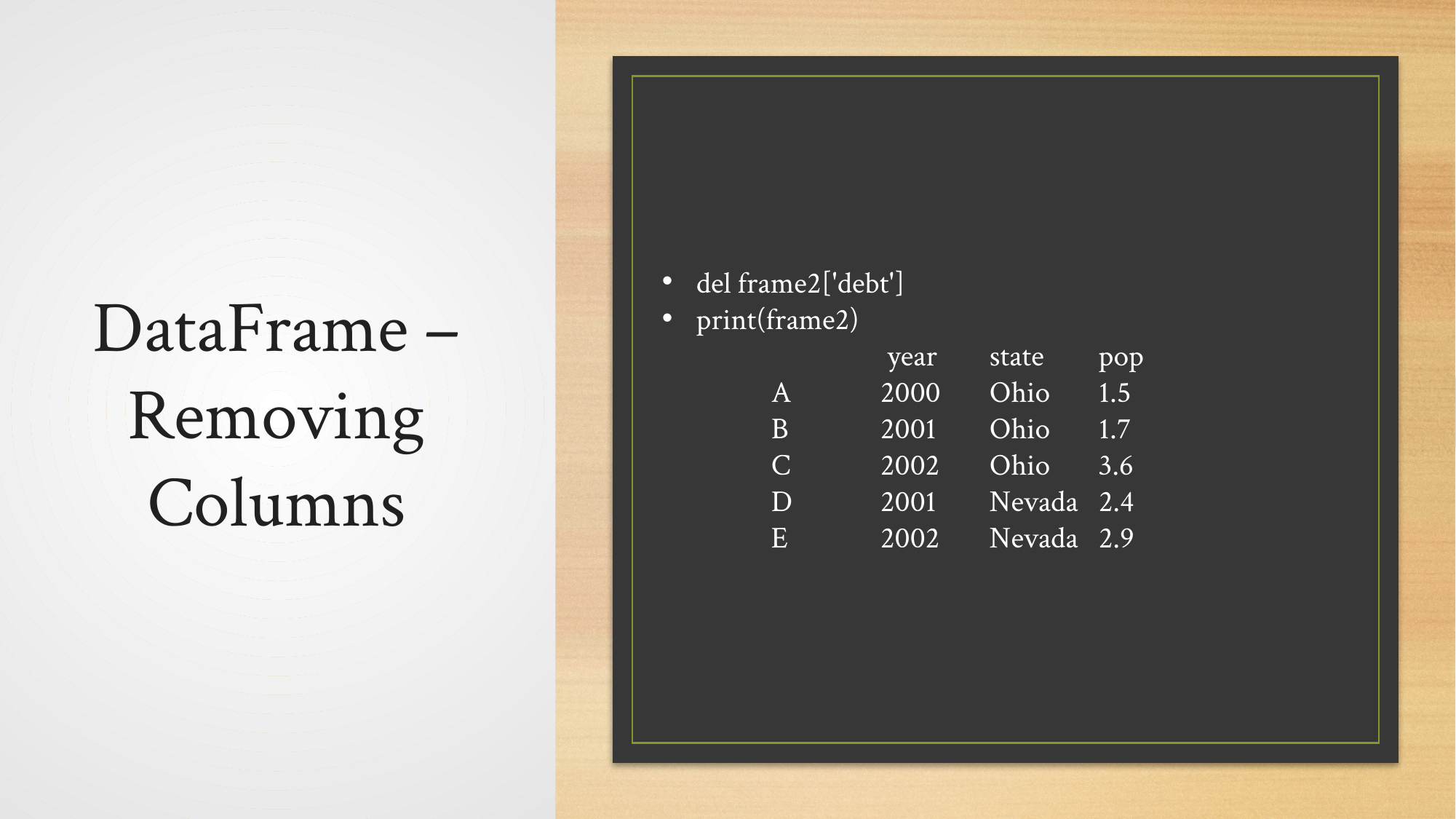

# DataFrame – Removing Columns

del frame2['debt']
print(frame2)
		 year 	state 	pop
	A 	2000 	Ohio 	1.5
	B 	2001 	Ohio 	1.7
	C 	2002 	Ohio 	3.6
	D 	2001 	Nevada 	2.4
	E 	2002 	Nevada 	2.9